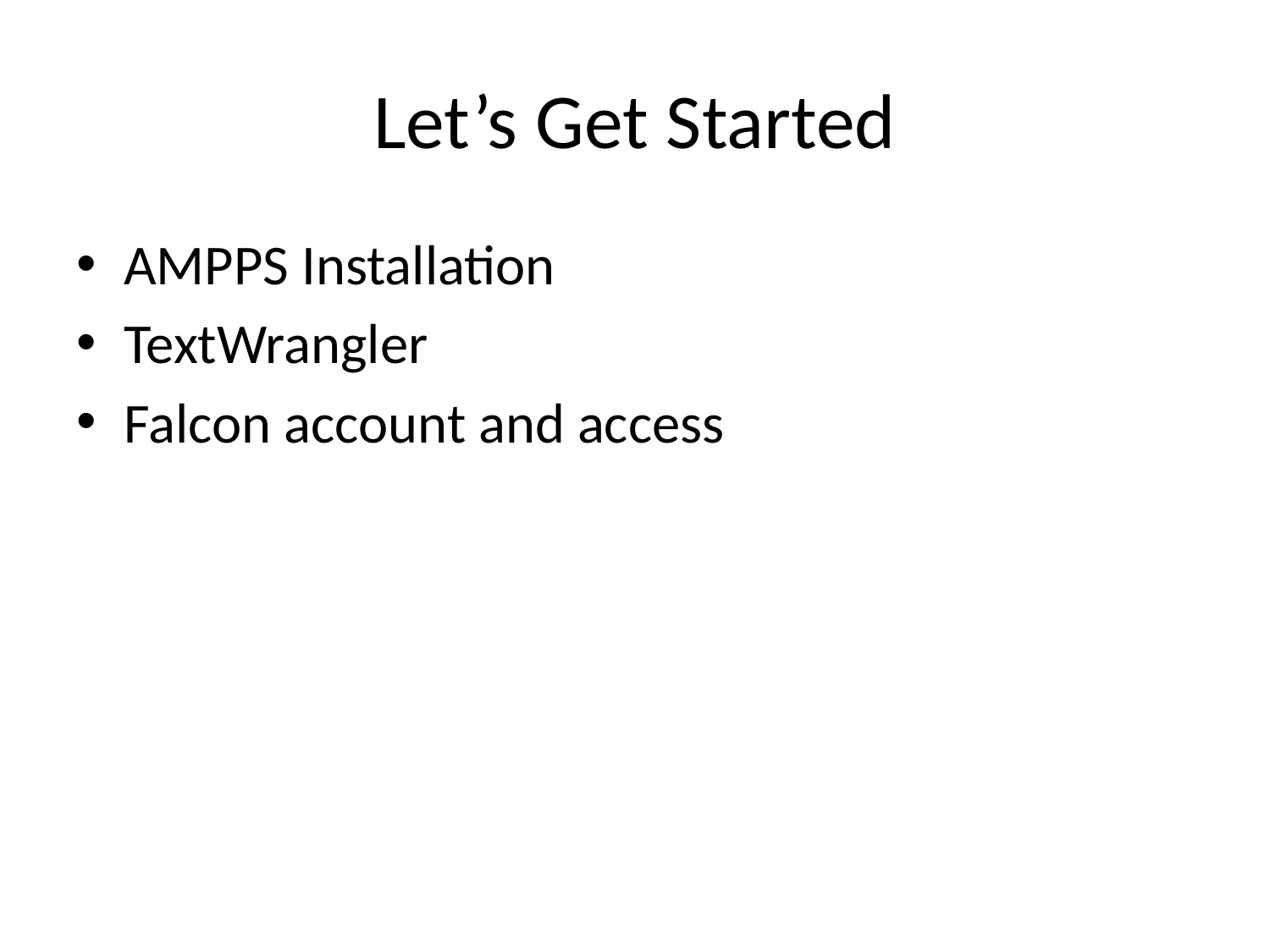

# Let’s Get Started
AMPPS Installation
TextWrangler
Falcon account and access